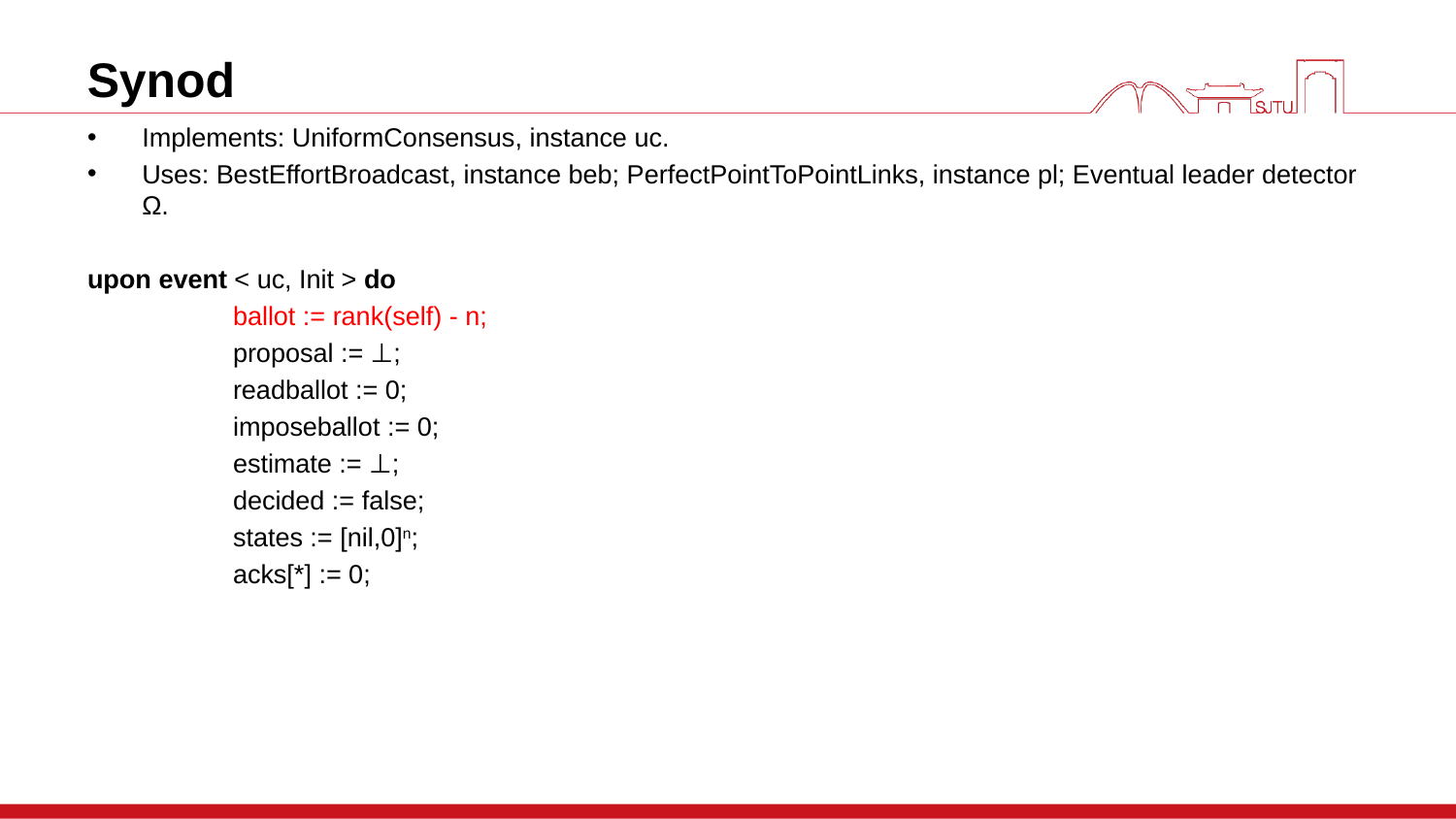

# Synod
Implements: UniformConsensus, instance uc.
Uses: BestEffortBroadcast, instance beb; PerfectPointToPointLinks, instance pl; Eventual leader detector Ω.

upon event < uc, Init > do
	ballot := rank(self) - n;
	proposal := ⊥;
	readballot := 0;
	imposeballot := 0;
	estimate := ⊥;
	decided := false;
	states := [nil,0]n;
	acks[*] := 0;